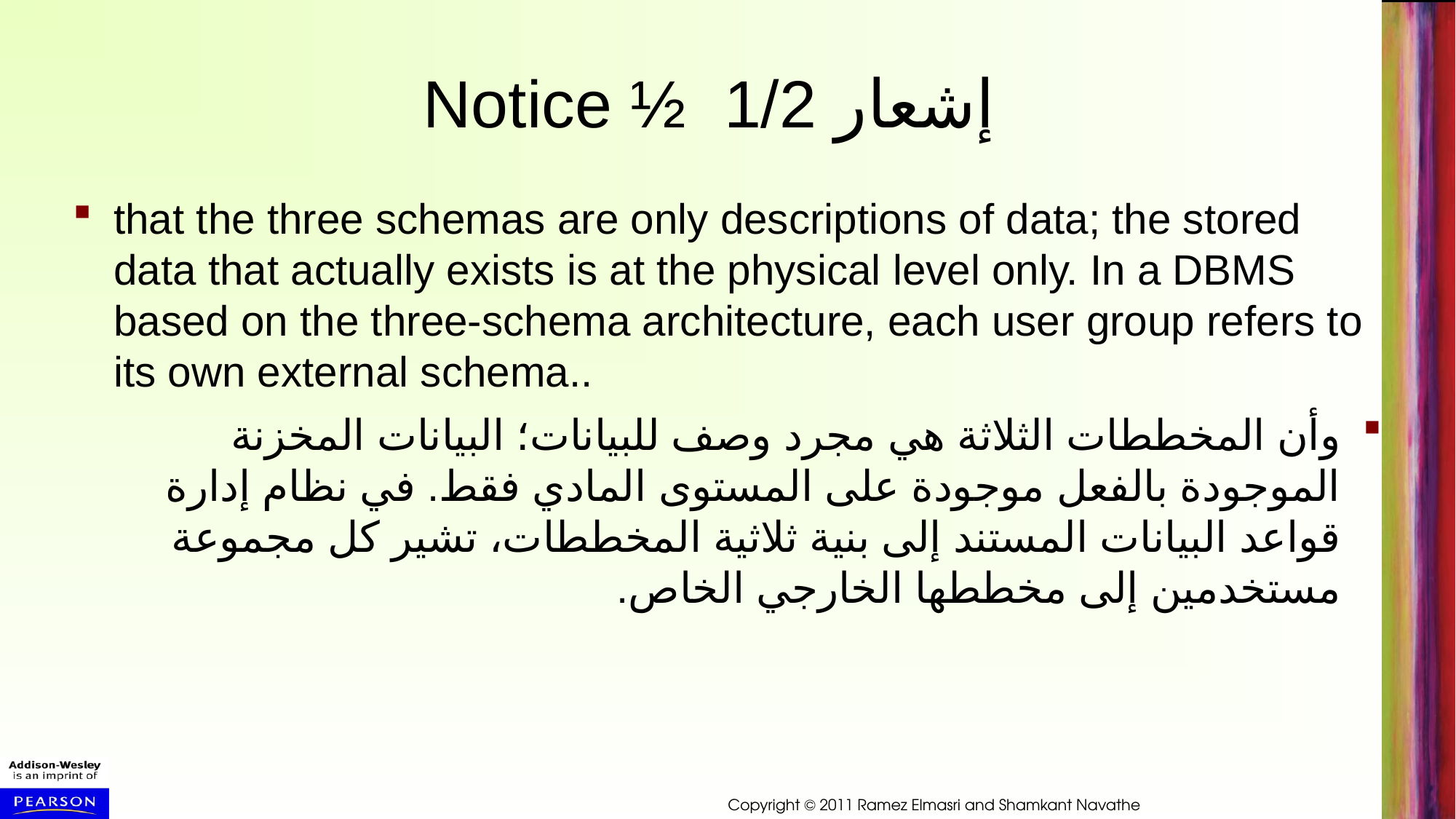

# Notice ½  إشعار 1/2
that the three schemas are only descriptions of data; the stored data that actually exists is at the physical level only. In a DBMS based on the three-schema architecture, each user group refers to its own external schema..
وأن المخططات الثلاثة هي مجرد وصف للبيانات؛ البيانات المخزنة الموجودة بالفعل موجودة على المستوى المادي فقط. في نظام إدارة قواعد البيانات المستند إلى بنية ثلاثية المخططات، تشير كل مجموعة مستخدمين إلى مخططها الخارجي الخاص.